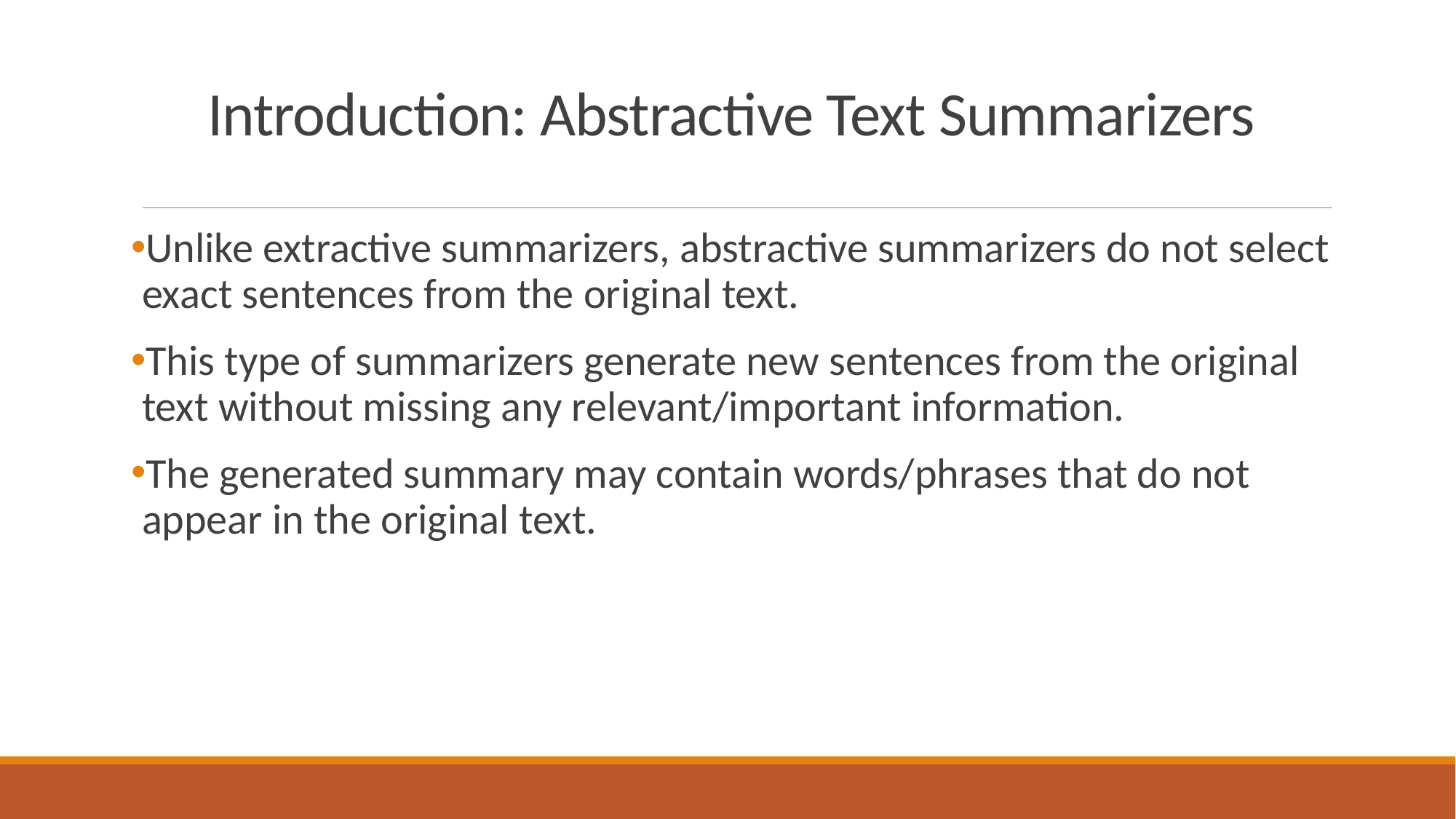

# Introduction: Abstractive Text Summarizers
Unlike extractive summarizers, abstractive summarizers do not select exact sentences from the original text.
This type of summarizers generate new sentences from the original text without missing any relevant/important information.
The generated summary may contain words/phrases that do not appear in the original text.